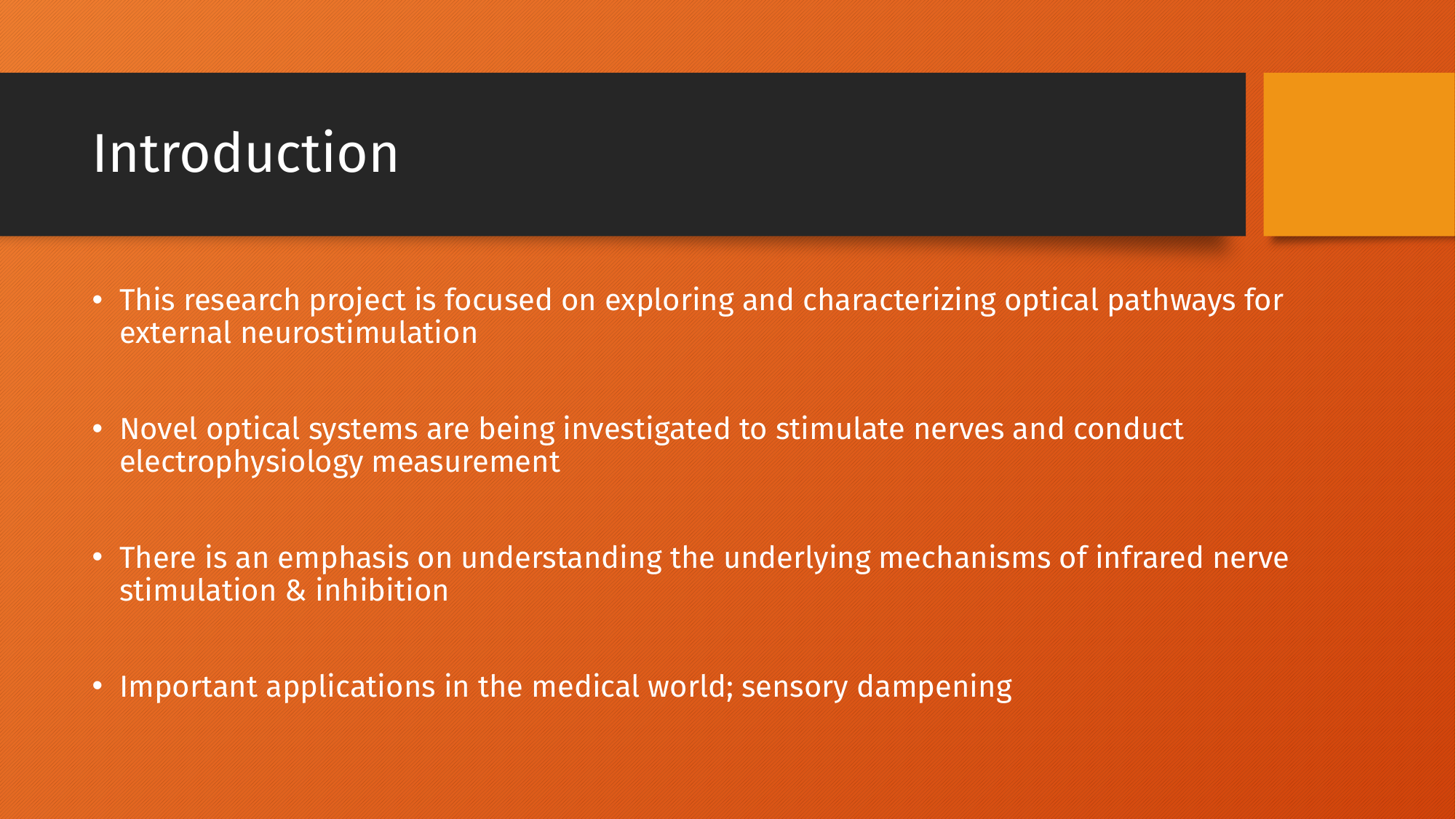

# Introduction
This research project is focused on exploring and characterizing optical pathways for external neurostimulation

Novel optical systems are being investigated to stimulate nerves and conduct electrophysiology measurement

There is an emphasis on understanding the underlying mechanisms of infrared nerve stimulation & inhibition

Important applications in the medical world; sensory dampening